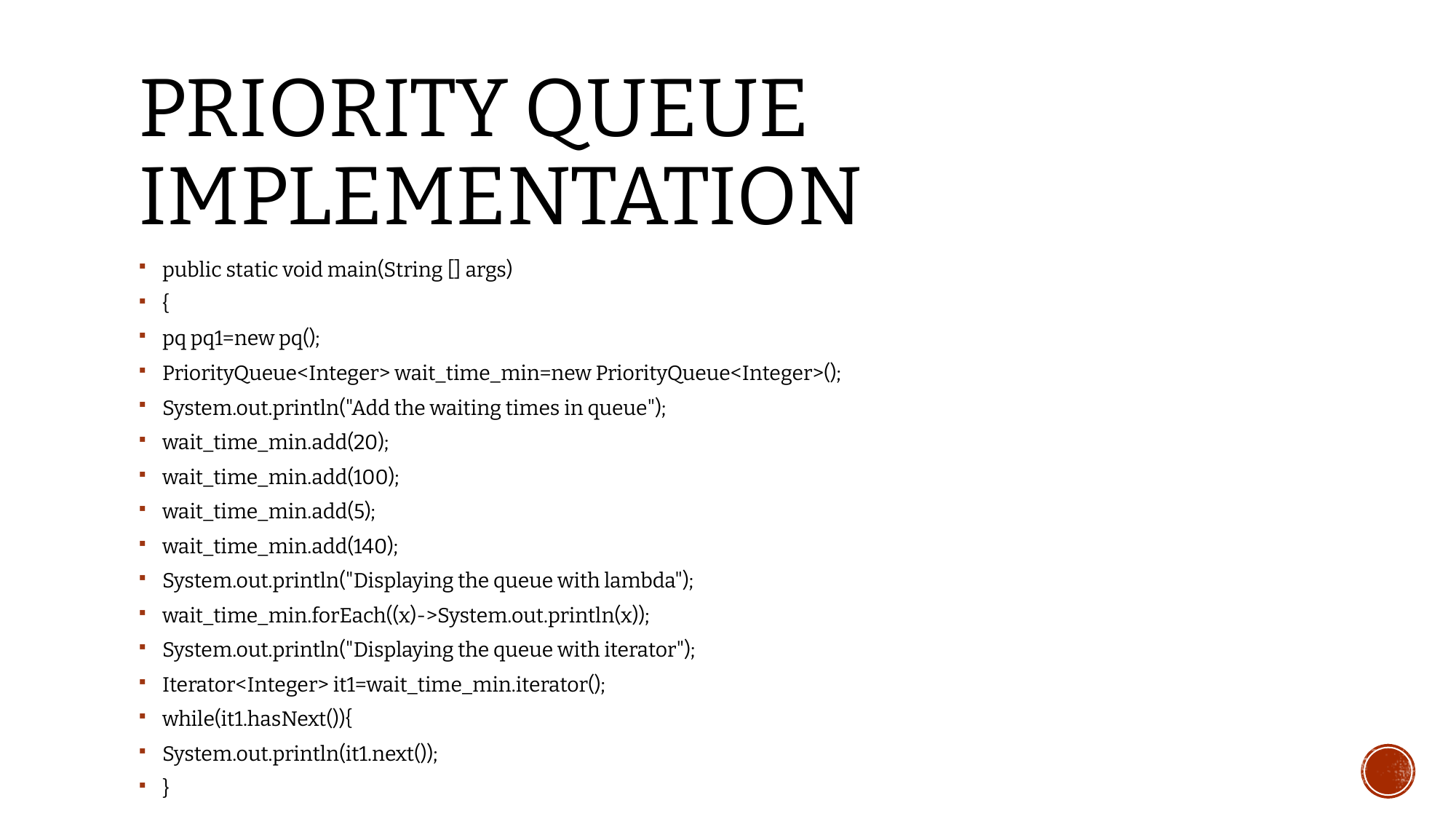

# Priority queue implementation
public static void main(String [] args)
{
pq pq1=new pq();
PriorityQueue<Integer> wait_time_min=new PriorityQueue<Integer>();
System.out.println("Add the waiting times in queue");
wait_time_min.add(20);
wait_time_min.add(100);
wait_time_min.add(5);
wait_time_min.add(140);
System.out.println("Displaying the queue with lambda");
wait_time_min.forEach((x)->System.out.println(x));
System.out.println("Displaying the queue with iterator");
Iterator<Integer> it1=wait_time_min.iterator();
while(it1.hasNext()){
System.out.println(it1.next());
}